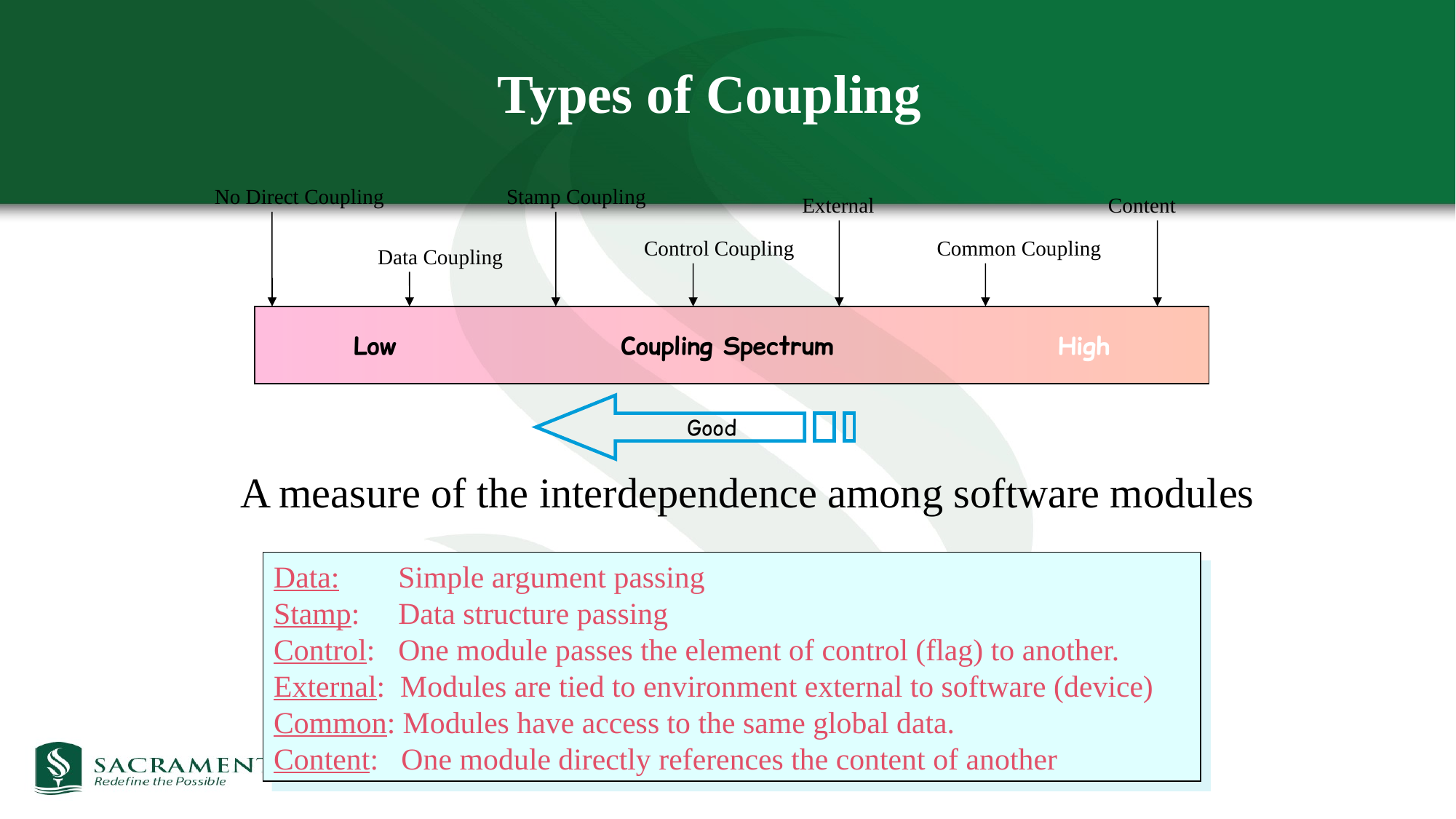

Types of Coupling
No Direct Coupling
Stamp Coupling
External
Content

Control Coupling
Common Coupling
Data Coupling

Low	               Coupling Spectrum	               High

Good
A measure of the interdependence among software modules
Data: 	  Simple argument passing
Stamp: 	  Data structure passing
Control: 	  One module passes the element of control (flag) to another.
External:  Modules are tied to environment external to software (device)
Common: Modules have access to the same global data.
Content:   One module directly references the content of another